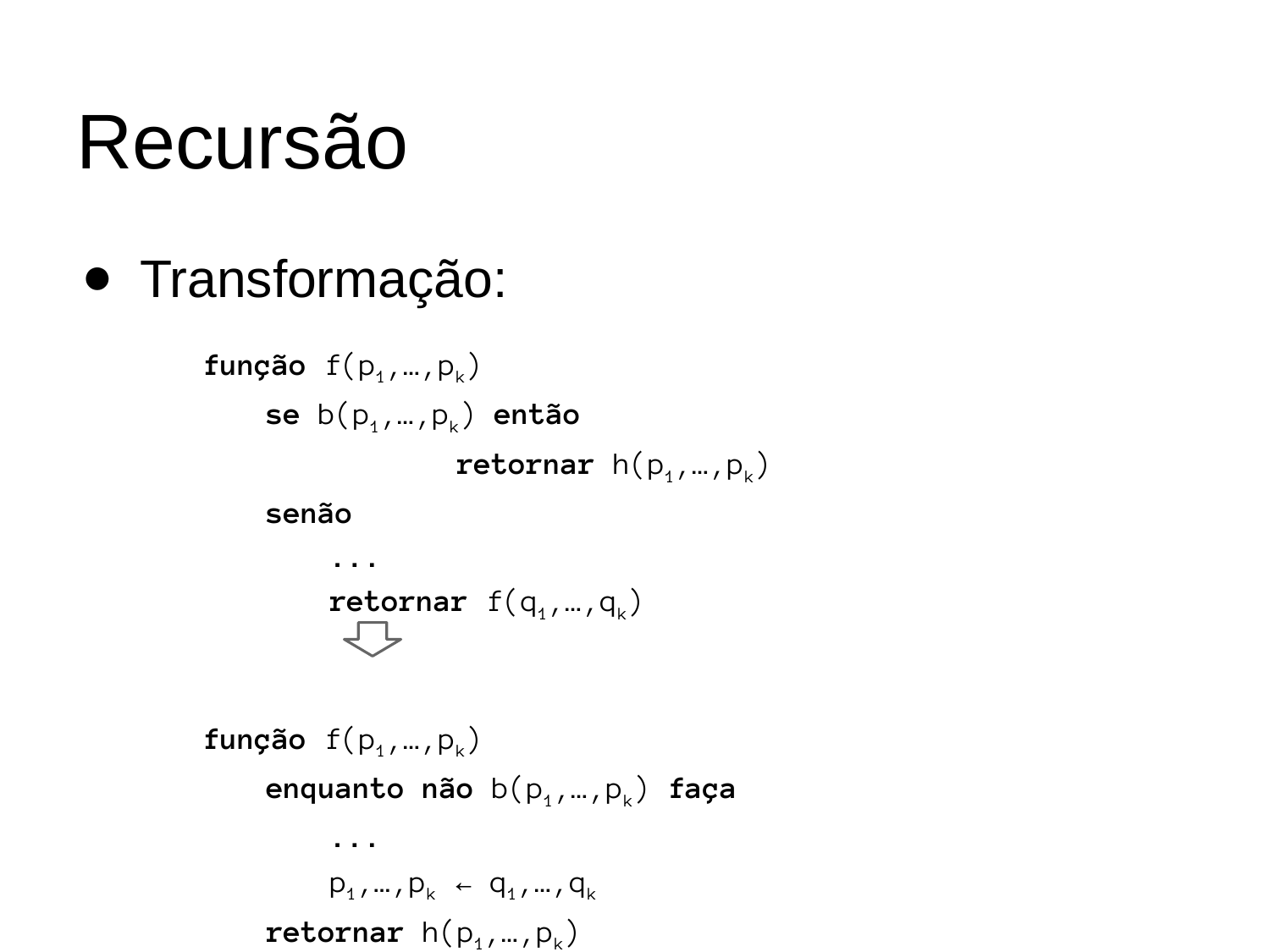

# Recursão
Transformação:

função f(p1,…,pk)
se b(p1,…,pk) então
		retornar h(p1,…,pk)
senão
	...
	retornar f(q1,…,qk)

função f(p1,…,pk)
enquanto não b(p1,…,pk) faça
...
p1,…,pk ← q1,…,qk
retornar h(p1,…,pk)